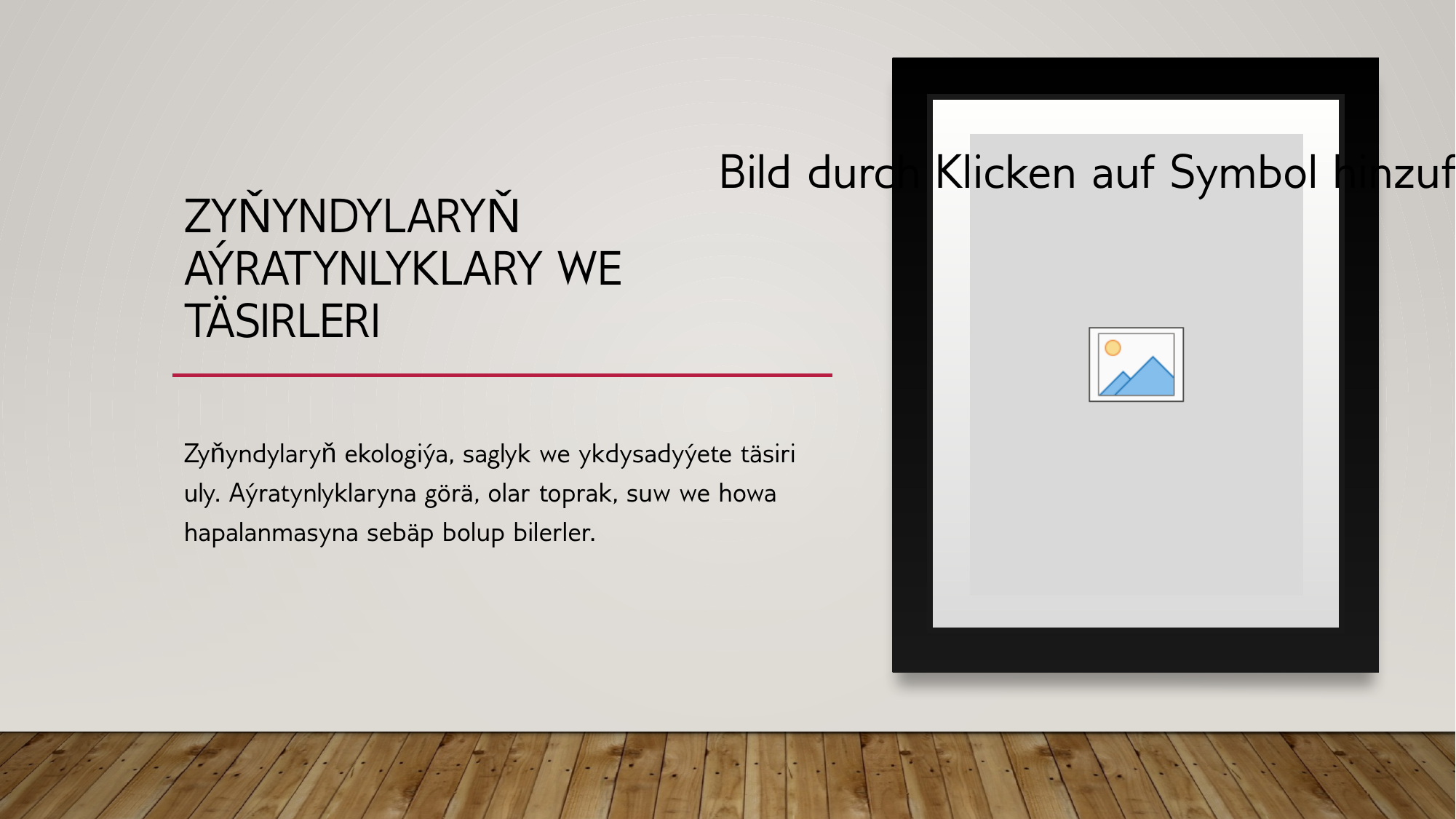

# Zyňyndylaryň Aýratynlyklary we Täsirleri

Zyňyndylaryň ekologiýa, saglyk we ykdysadyýete täsiri uly. Aýratynlyklaryna görä, olar toprak, suw we howa hapalanmasyna sebäp bolup bilerler.